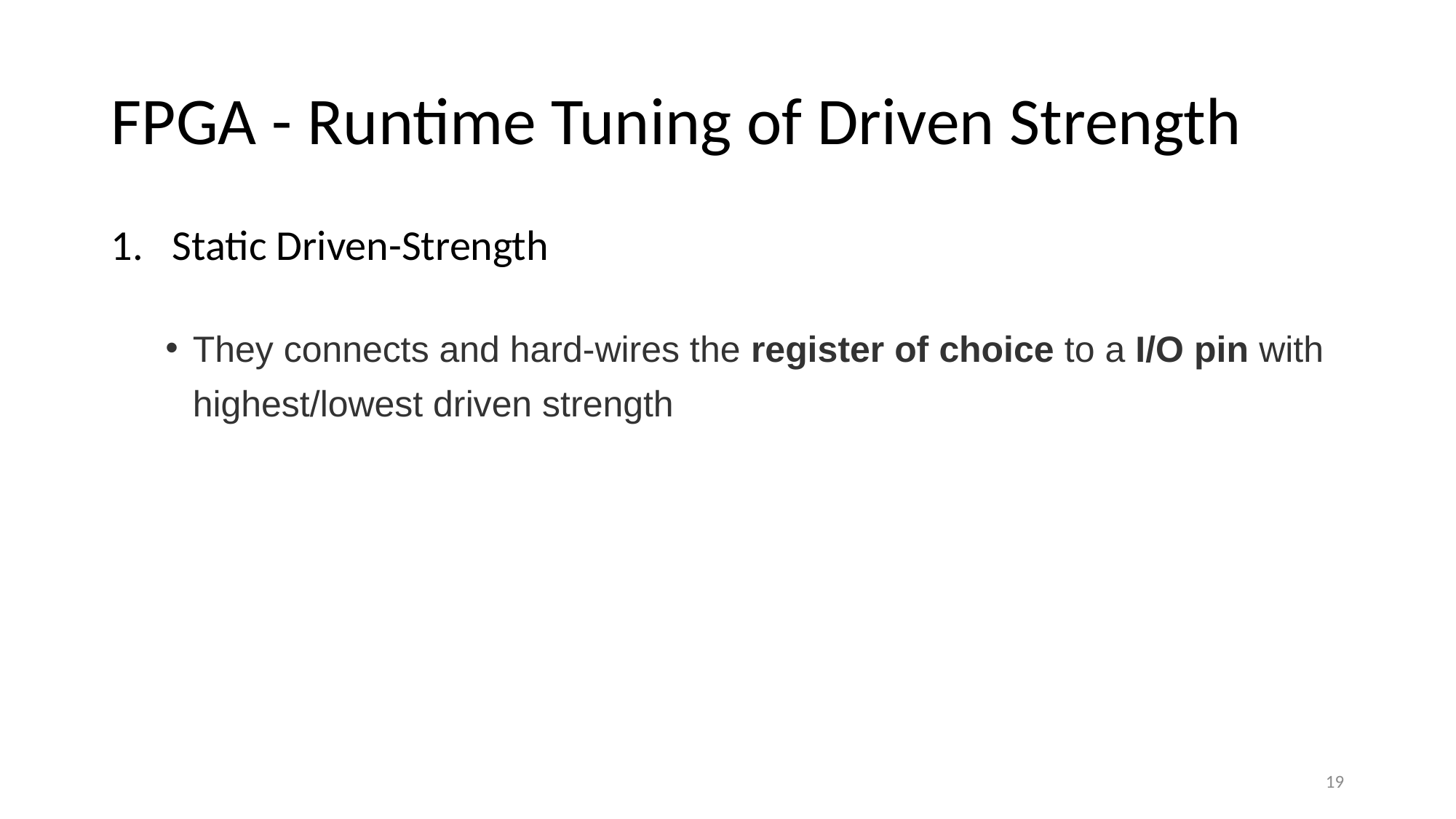

# FPGA - Runtime Tuning of Driven Strength
Static Driven-Strength

They connects and hard-wires the register of choice to a I/O pin with highest/lowest driven strength
19